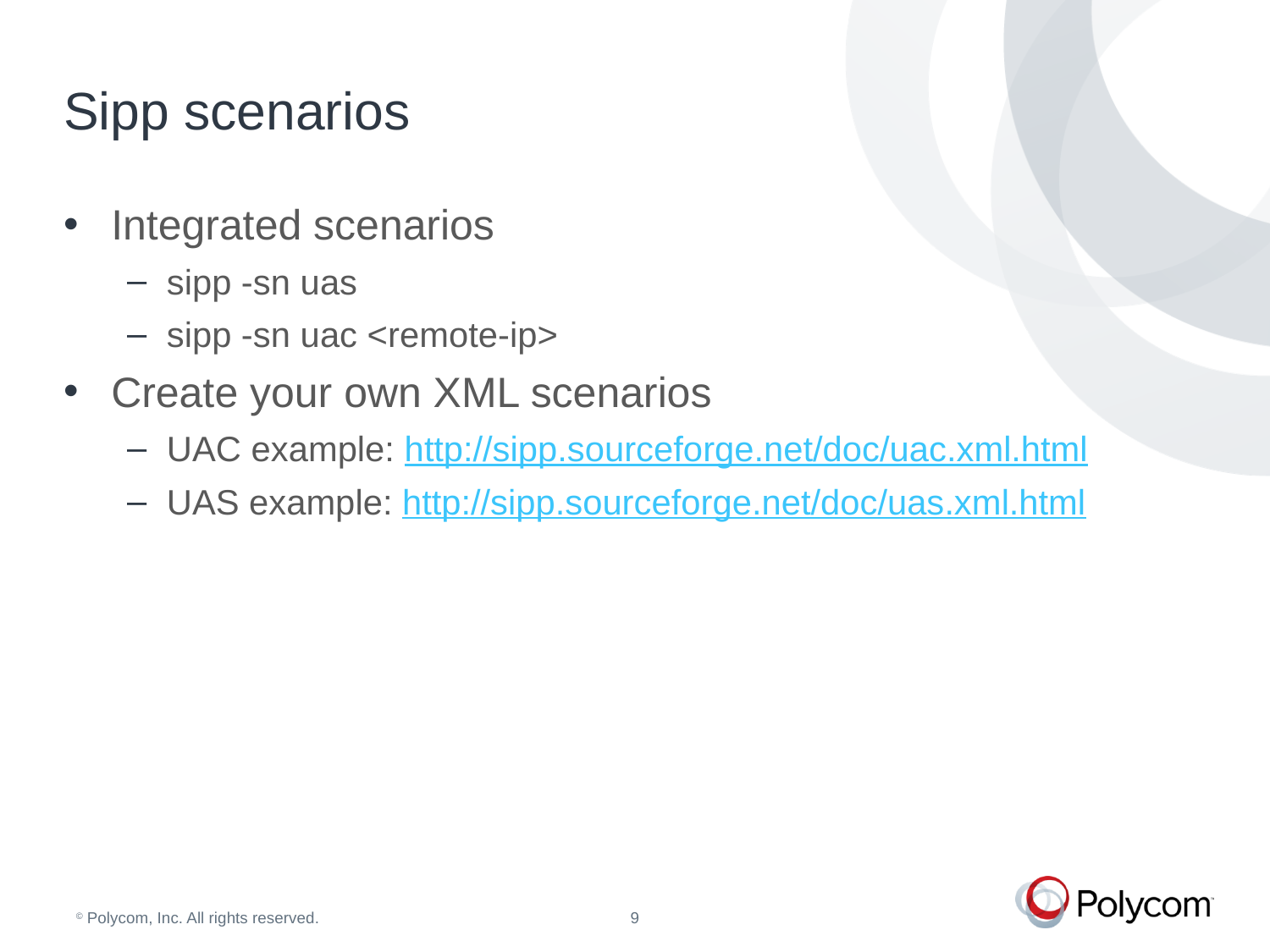

# Sipp scenarios
Integrated scenarios
sipp -sn uas
sipp -sn uac <remote-ip>
Create your own XML scenarios
UAC example: http://sipp.sourceforge.net/doc/uac.xml.html
UAS example: http://sipp.sourceforge.net/doc/uas.xml.html